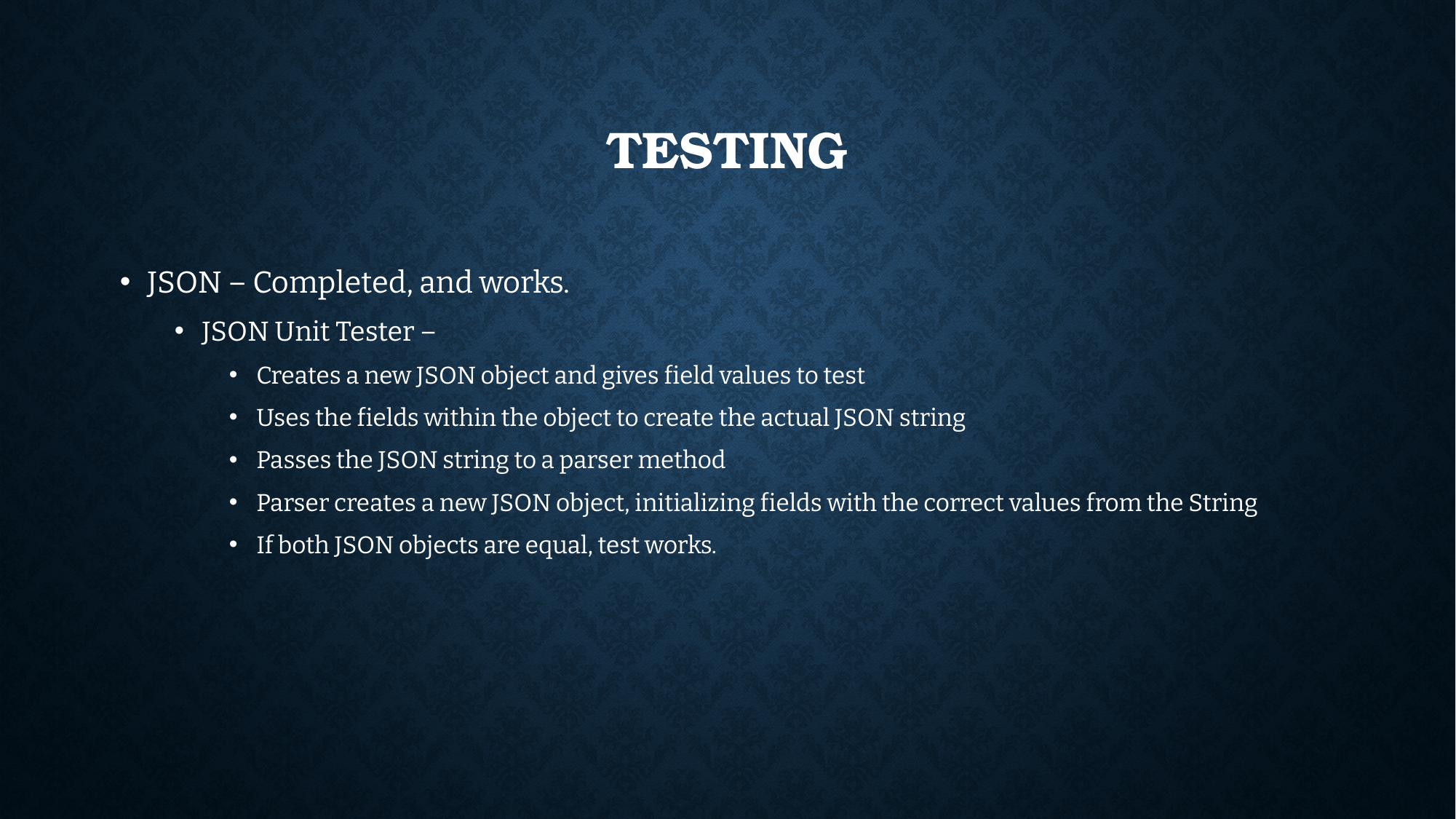

# TestING
JSON – Completed, and works.
JSON Unit Tester –
Creates a new JSON object and gives field values to test
Uses the fields within the object to create the actual JSON string
Passes the JSON string to a parser method
Parser creates a new JSON object, initializing fields with the correct values from the String
If both JSON objects are equal, test works.